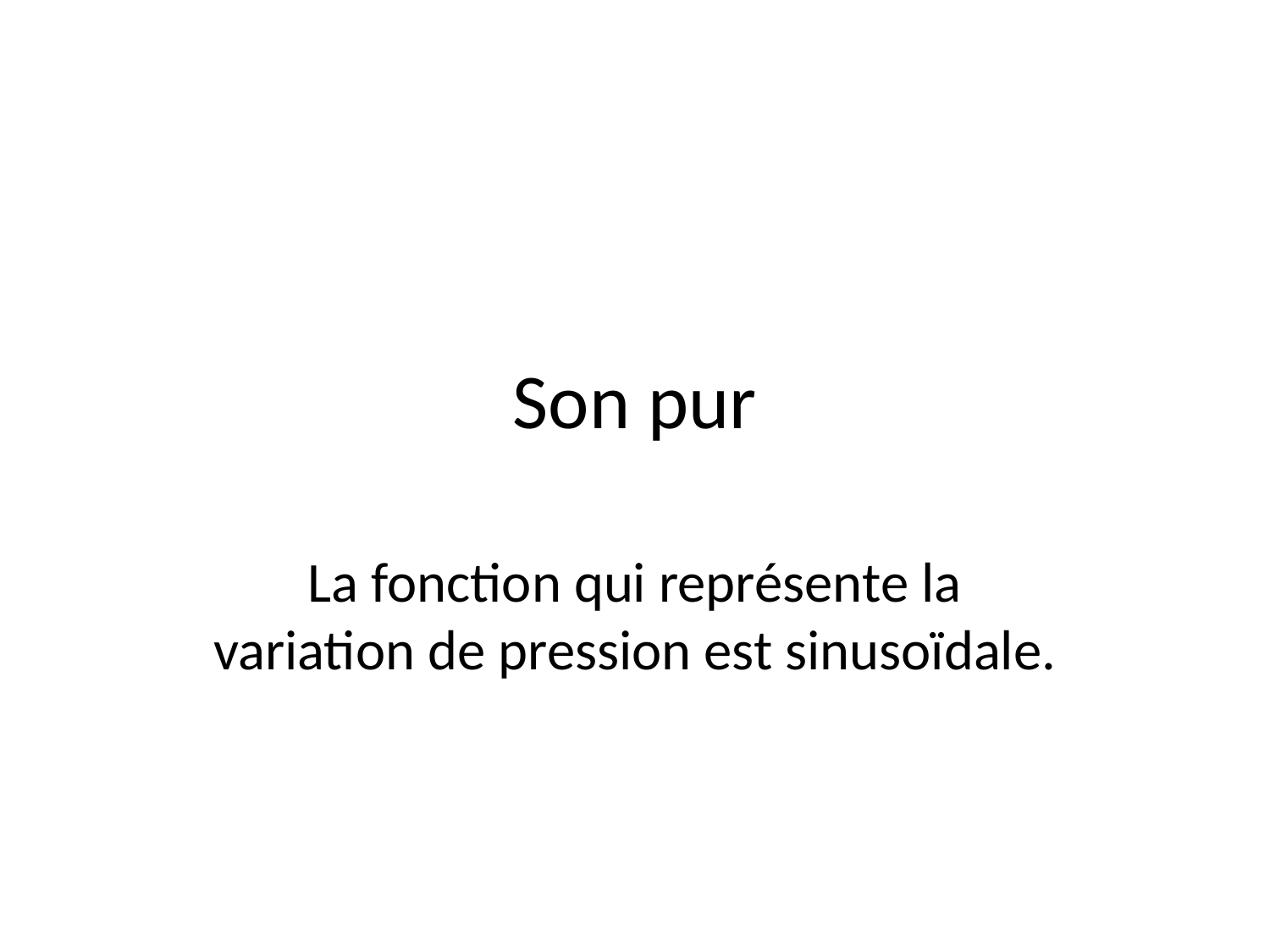

# Son pur
La fonction qui représente la variation de pression est sinusoïdale.